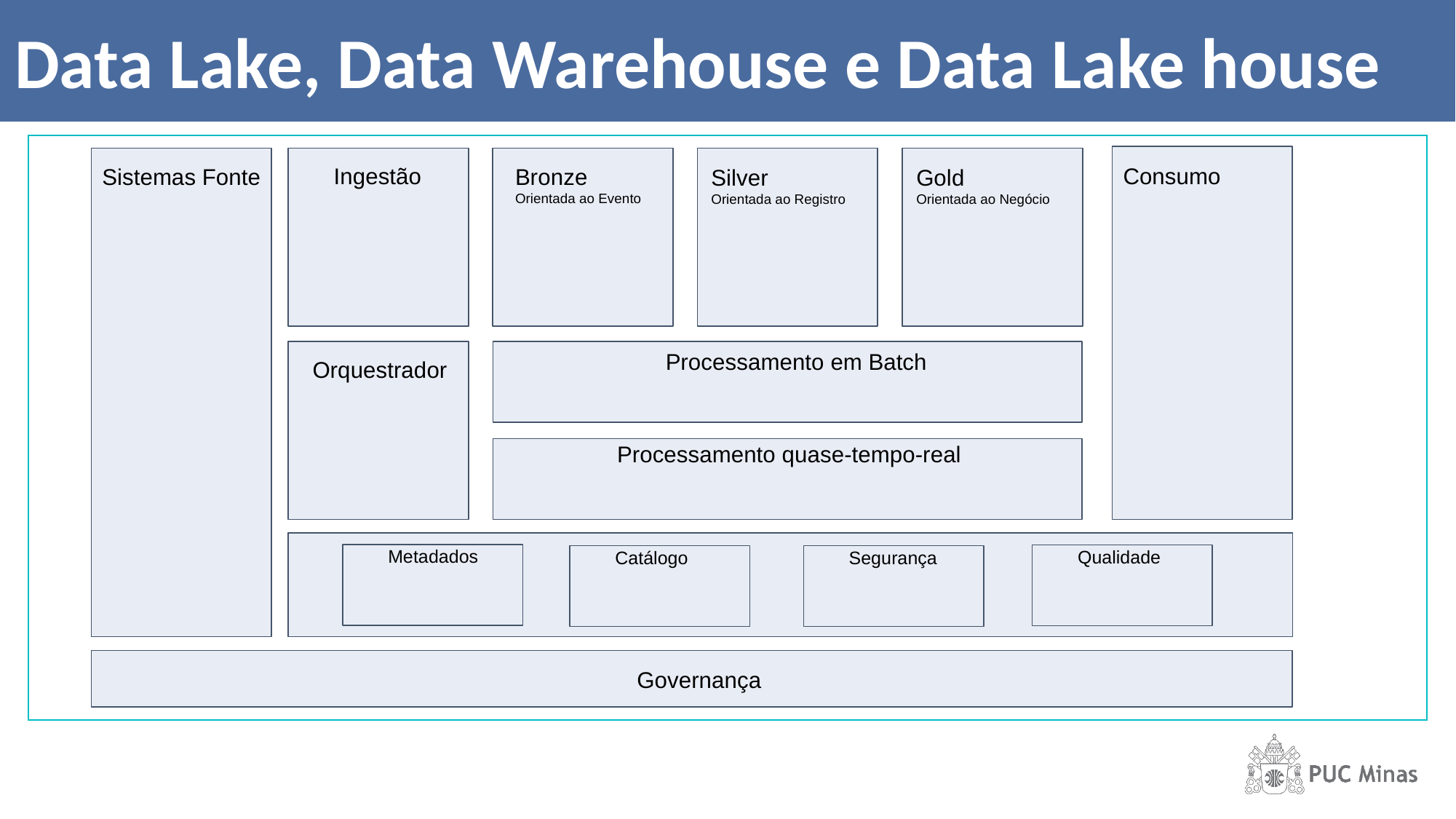

# Data Lake, Data Warehouse e Data Lake house

Sistemas Fonte

Ingestão

Bronze
Orientada ao Evento

Consumo
Silver
Orientada ao Registro
Gold
Orientada ao Negócio
Processamento em Batch

Orquestrador

Processamento quase-tempo-real

Metadados
Qualidade
Catálogo
Segurança

Governança